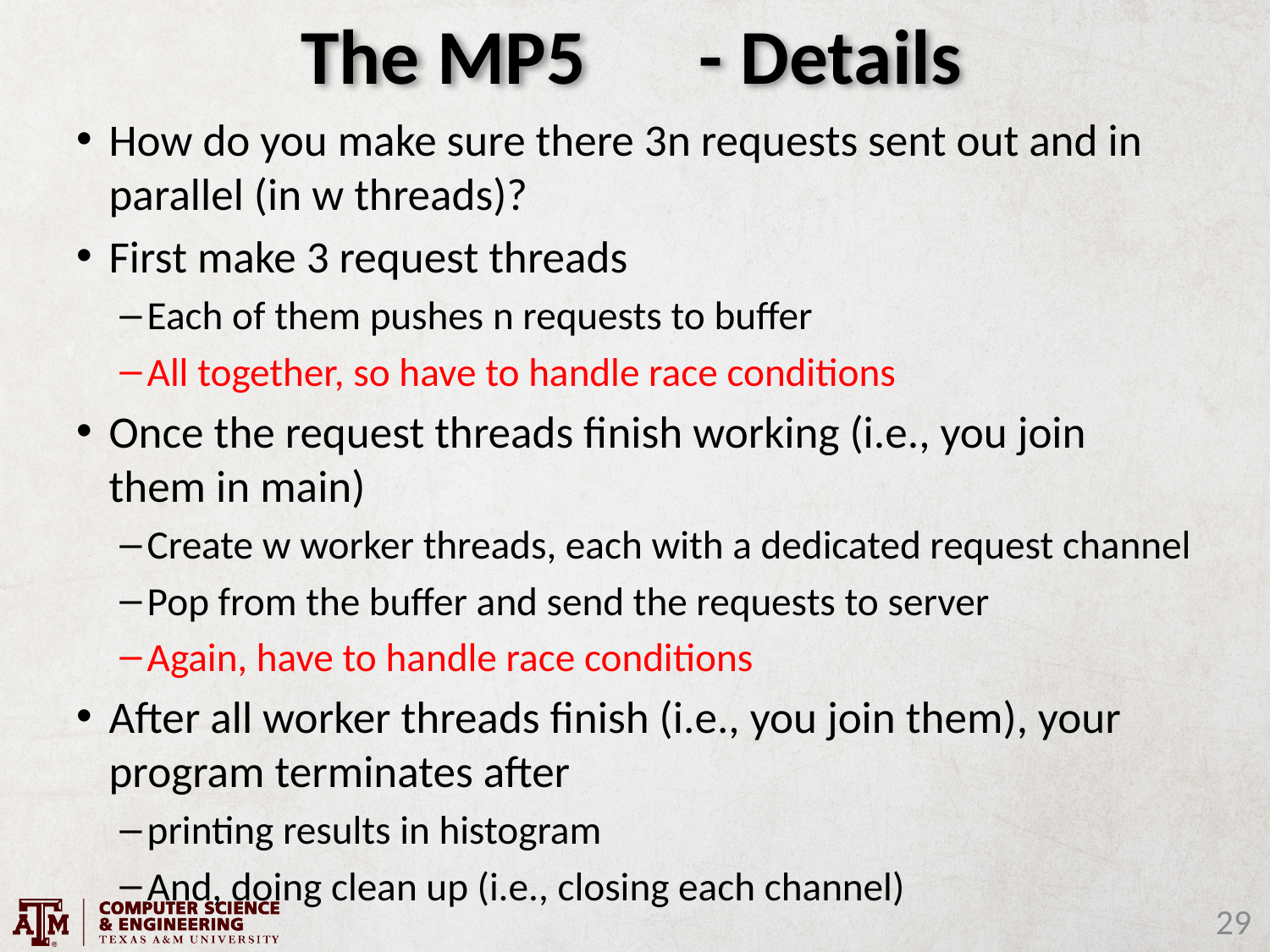

# The MP5	 - Details
How do you make sure there 3n requests sent out and in parallel (in w threads)?
First make 3 request threads
Each of them pushes n requests to buffer
All together, so have to handle race conditions
Once the request threads finish working (i.e., you join them in main)
Create w worker threads, each with a dedicated request channel
Pop from the buffer and send the requests to server
Again, have to handle race conditions
After all worker threads finish (i.e., you join them), your program terminates after
printing results in histogram
And, doing clean up (i.e., closing each channel)

29